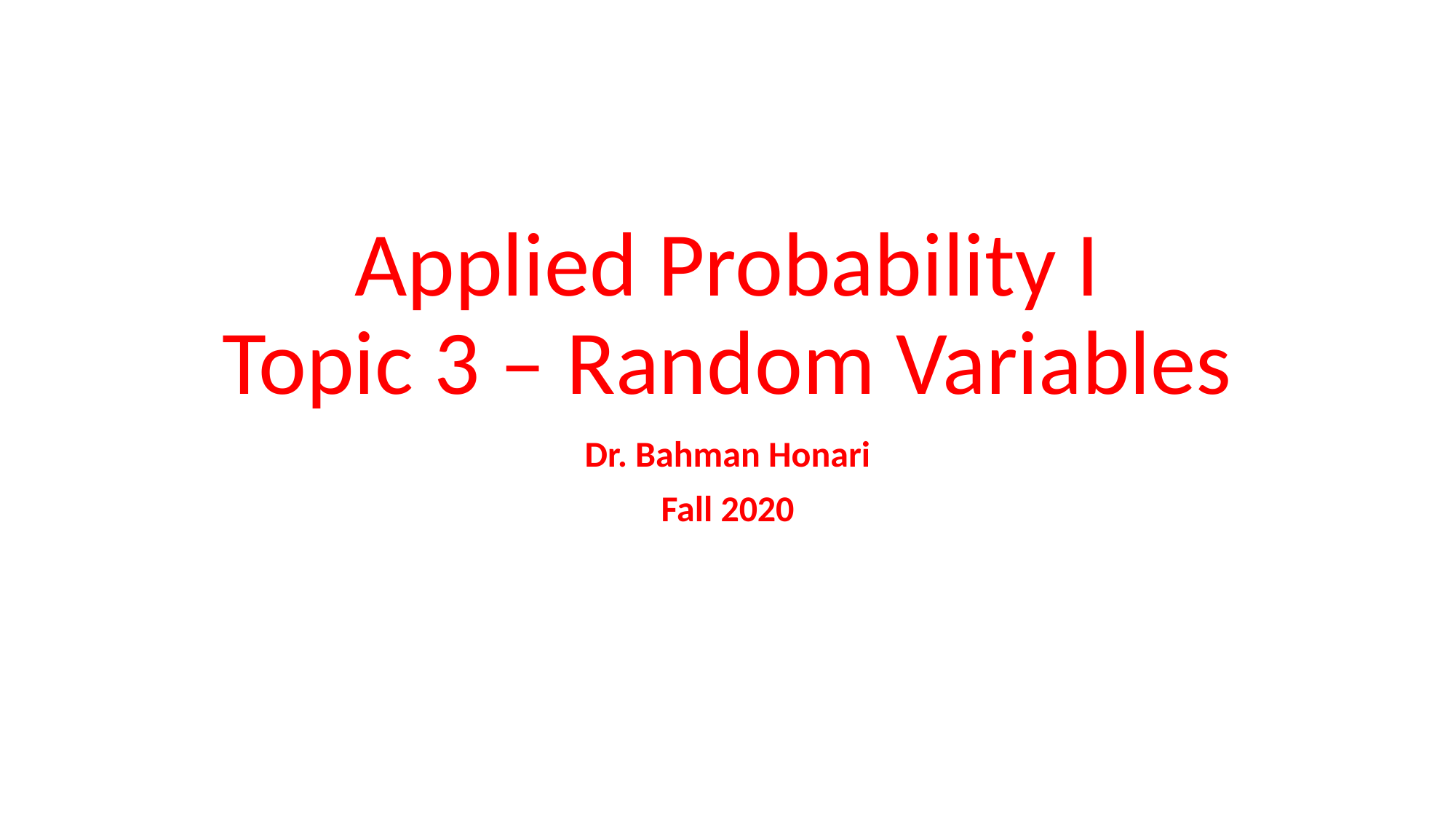

# Applied Probability I Topic 3 – Random Variables
Dr. Bahman Honari
Fall 2020